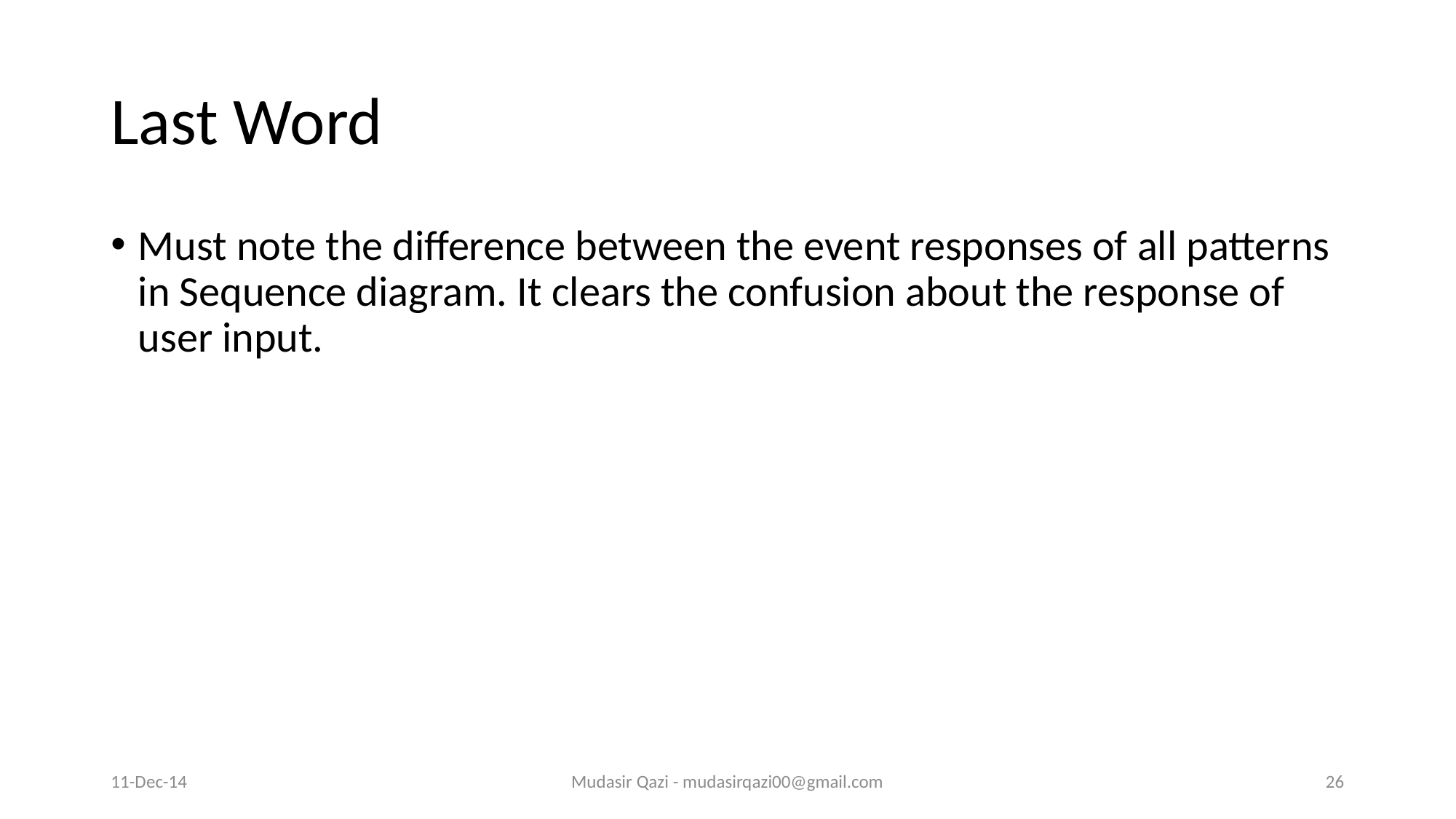

# Last Word
Must note the difference between the event responses of all patterns in Sequence diagram. It clears the confusion about the response of user input.
11-Dec-14
Mudasir Qazi - mudasirqazi00@gmail.com
26